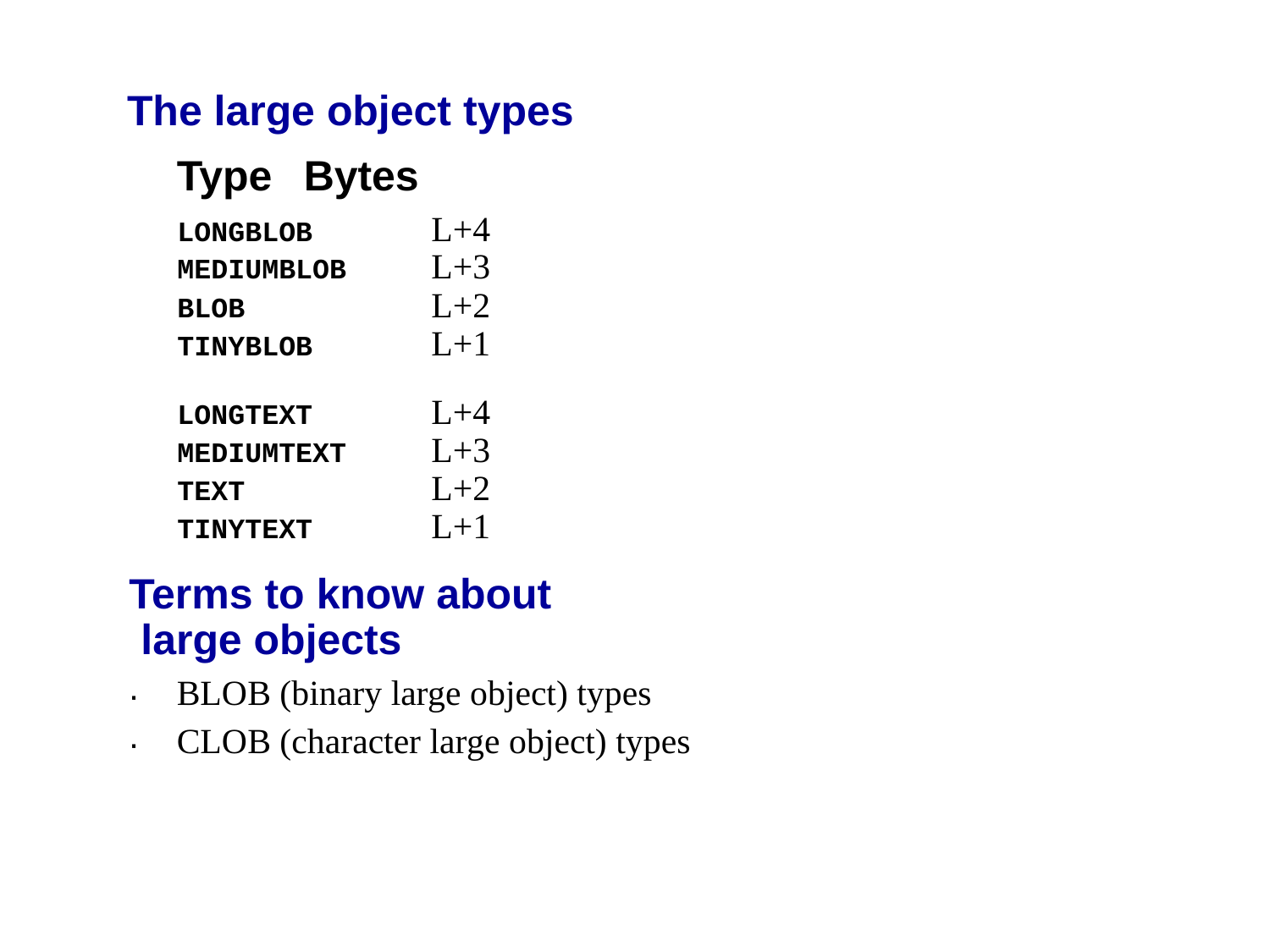

# The large object types
Type	Bytes
LONGBLOB	L+4
MEDIUMBLOB	L+3
BLOB		L+2
TINYBLOB	L+1

LONGTEXT	L+4
MEDIUMTEXT	L+3
TEXT		L+2
TINYTEXT	L+1
Terms to know about
 large objects
BLOB (binary large object) types
CLOB (character large object) types